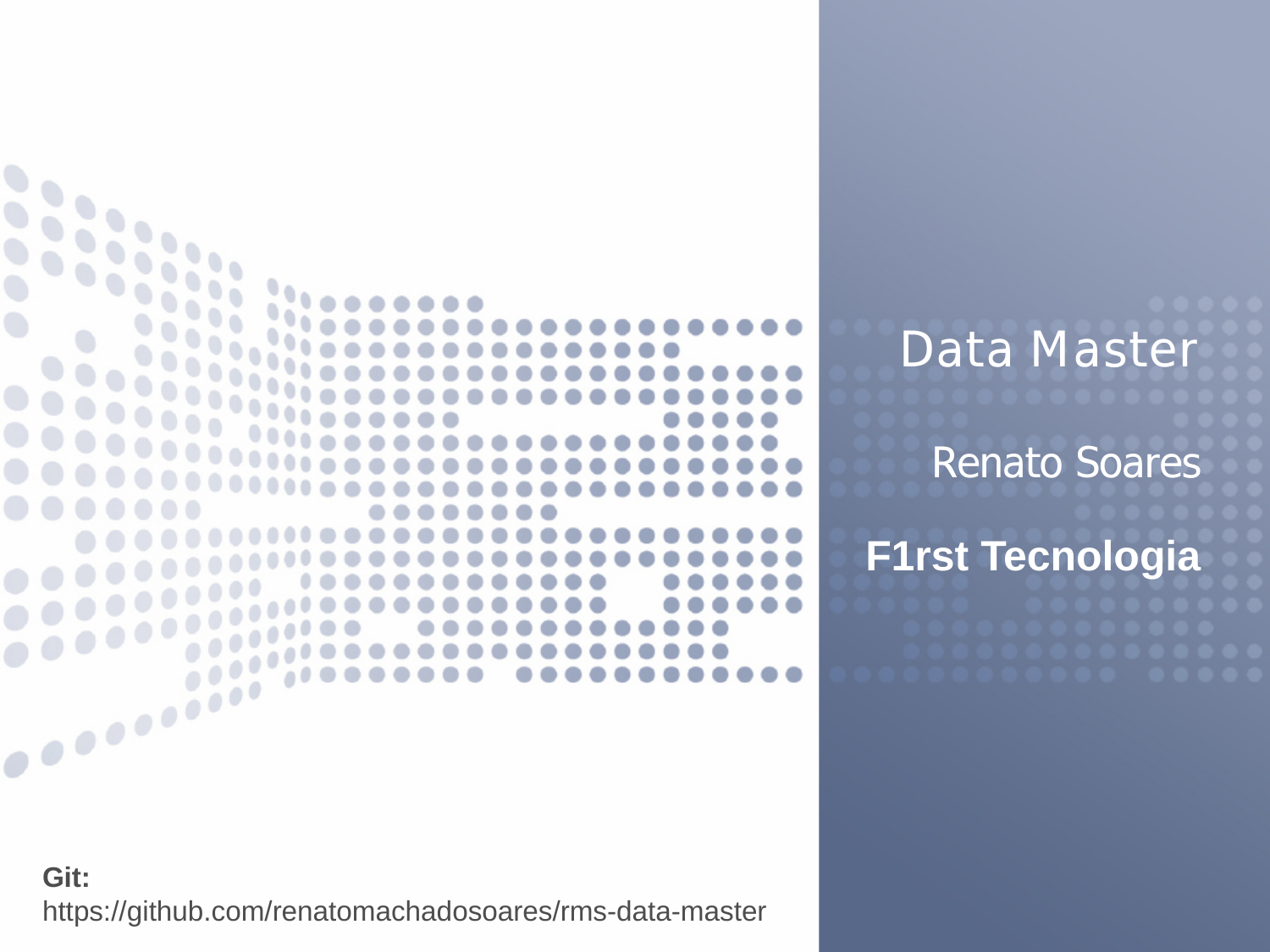

# Data Master Renato Soares
F1rst Tecnologia
Git:
https://github.com/renatomachadosoares/rms-data-master